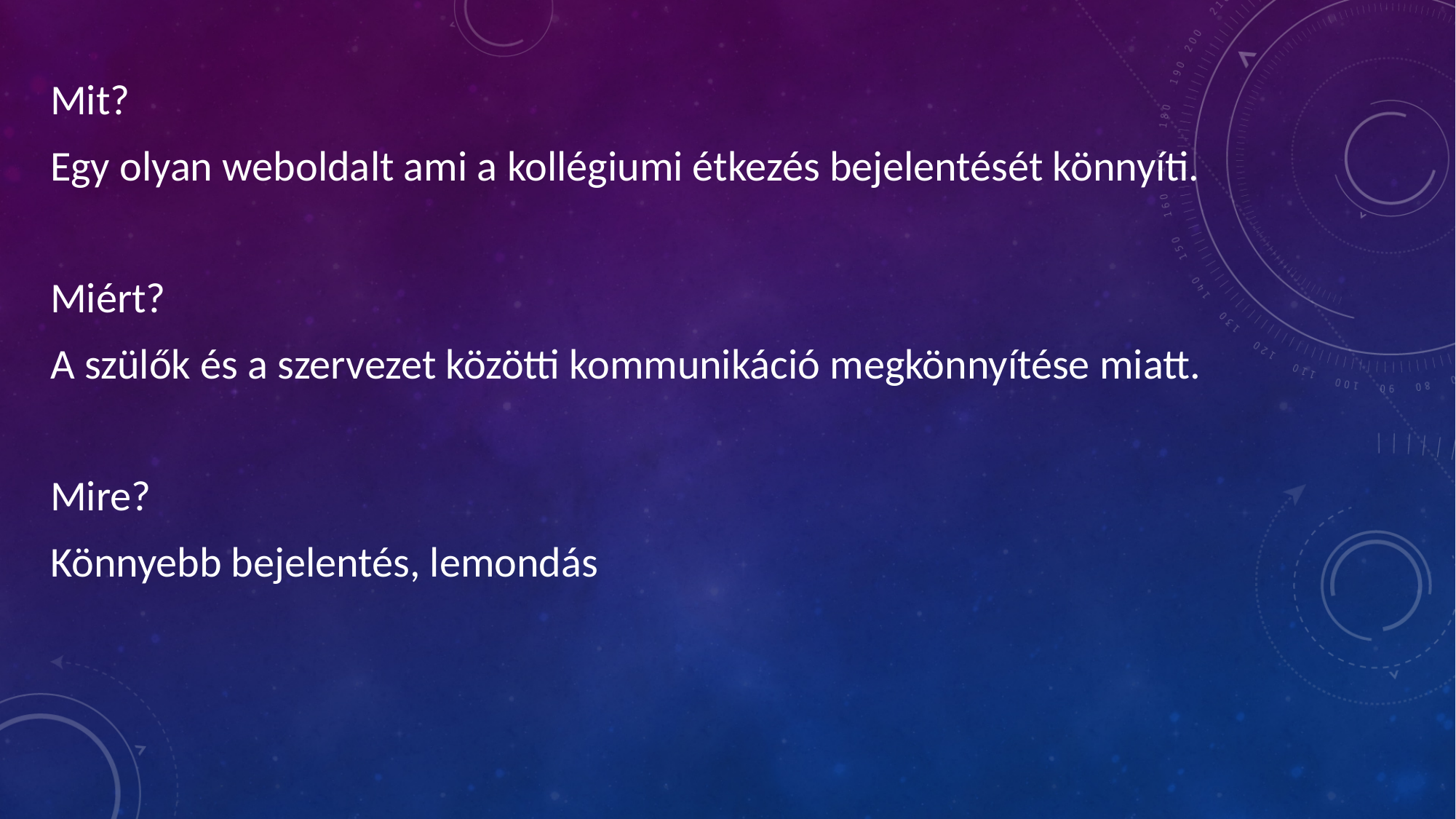

Mit?
Egy olyan weboldalt ami a kollégiumi étkezés bejelentését könnyíti.

Miért?
A szülők és a szervezet közötti kommunikáció megkönnyítése miatt.

Mire?
Könnyebb bejelentés, lemondás